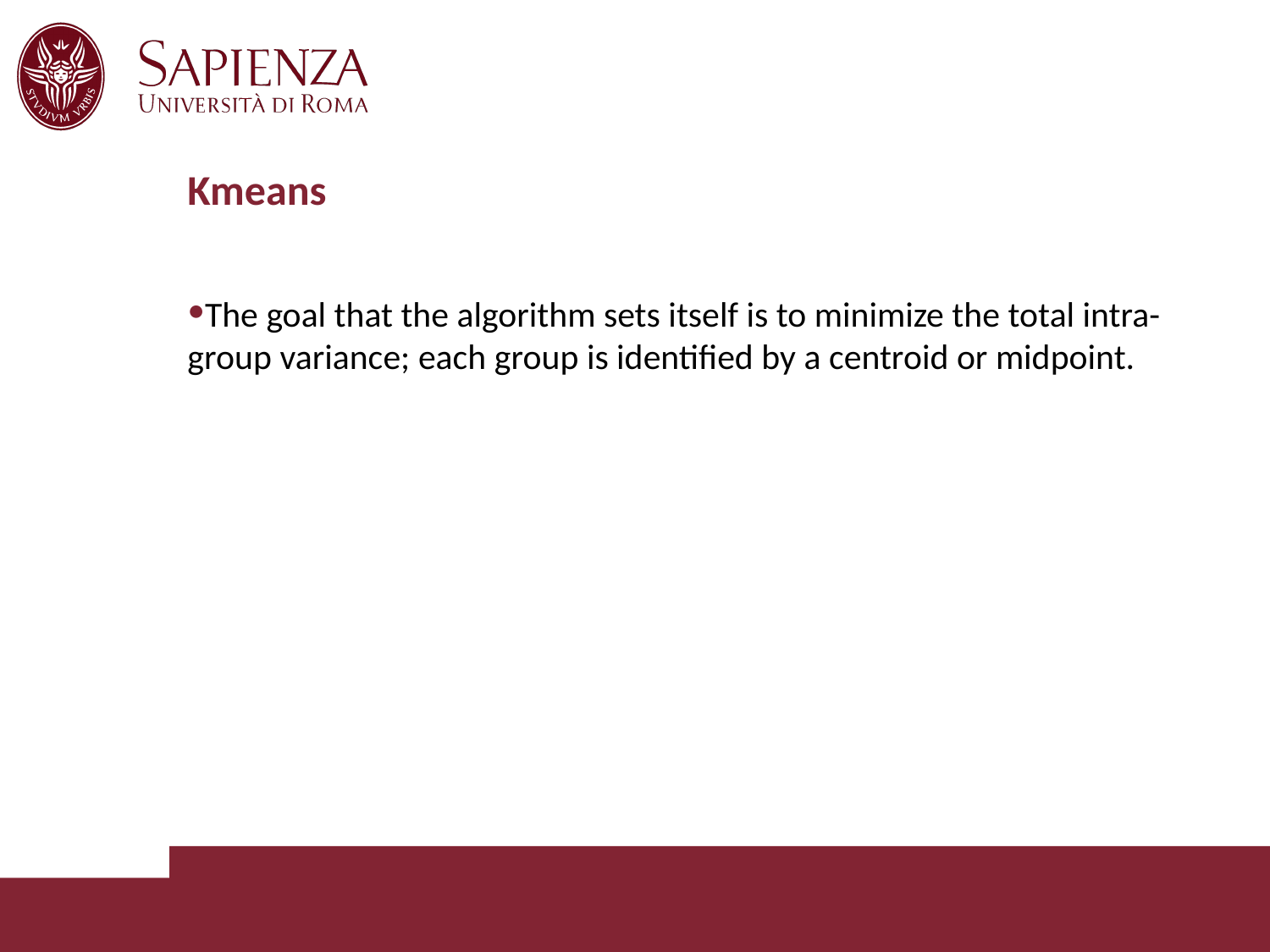

# Kmeans

The goal that the algorithm sets itself is to minimize the total intra-group variance; each group is identified by a centroid or midpoint.